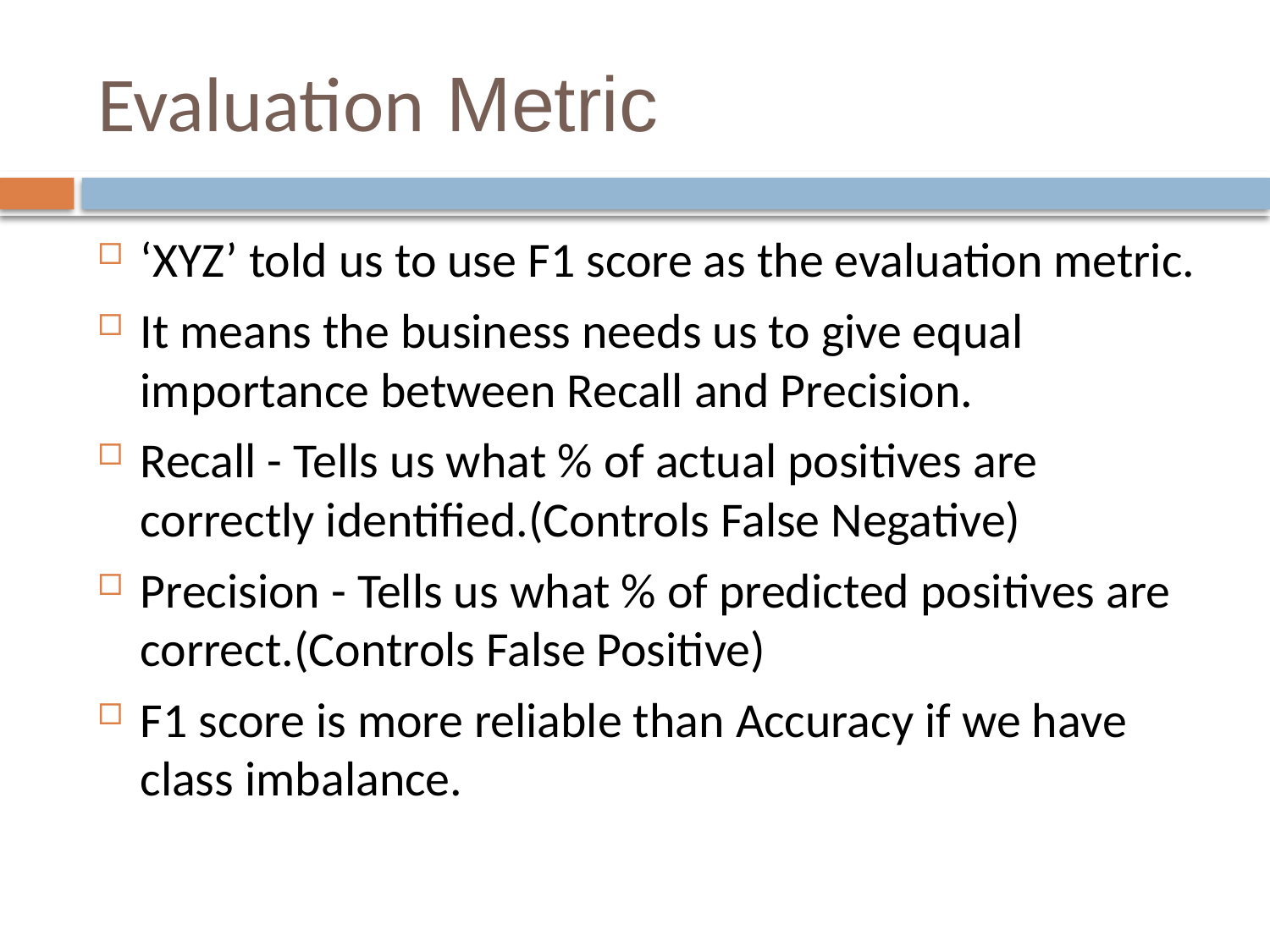

# Evaluation Metric
‘XYZ’ told us to use F1 score as the evaluation metric.
It means the business needs us to give equal importance between Recall and Precision.
Recall - Tells us what % of actual positives are correctly identified.(Controls False Negative)
Precision - Tells us what % of predicted positives are correct.(Controls False Positive)
F1 score is more reliable than Accuracy if we have class imbalance.